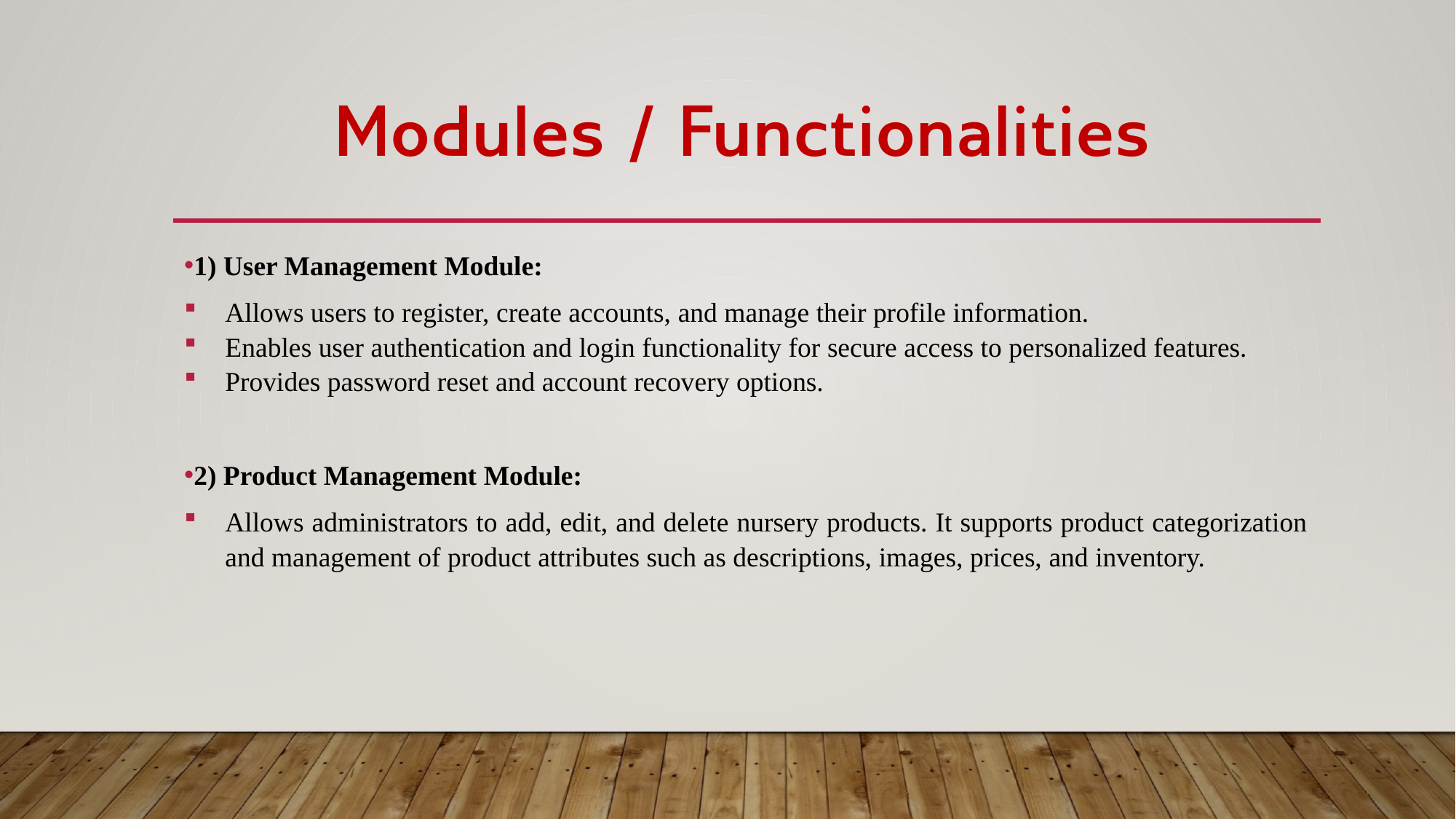

Modules / Functionalities
1) User Management Module:
Allows users to register, create accounts, and manage their profile information.
Enables user authentication and login functionality for secure access to personalized features.
Provides password reset and account recovery options.

2) Product Management Module:
Allows administrators to add, edit, and delete nursery products. It supports product categorization and management of product attributes such as descriptions, images, prices, and inventory.